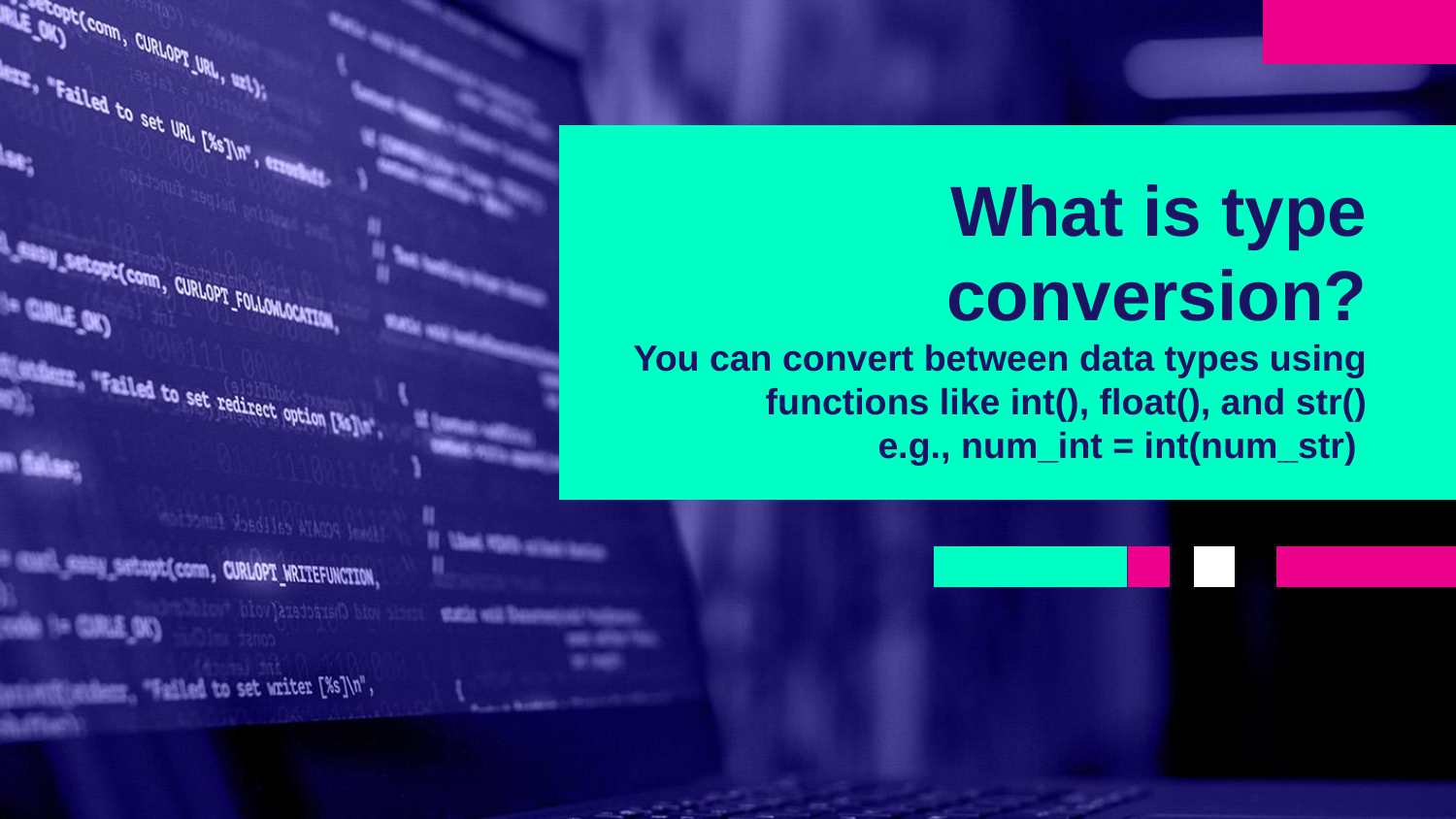

# What is type conversion? You can convert between data types using functions like int(), float(), and str() e.g., num_int = int(num_str)